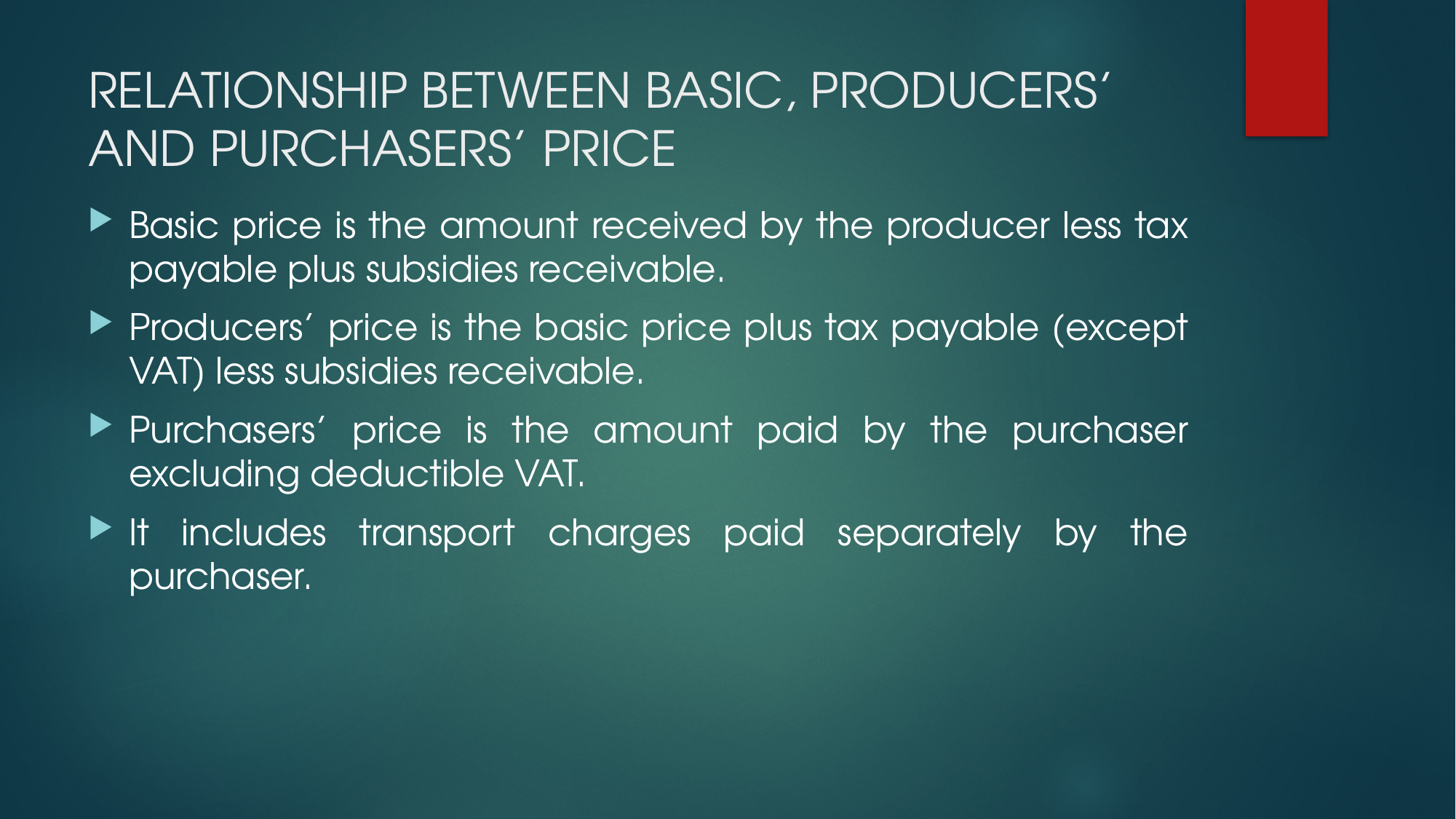

# RELATIONSHIP BETWEEN BASIC, PRODUCERS’ AND PURCHASERS’ PRICE
Basic price is the amount received by the producer less tax payable plus subsidies receivable.
Producers’ price is the basic price plus tax payable (except VAT) less subsidies receivable.
Purchasers’ price is the amount paid by the purchaser excluding deductible VAT.
It includes transport charges paid separately by the purchaser.